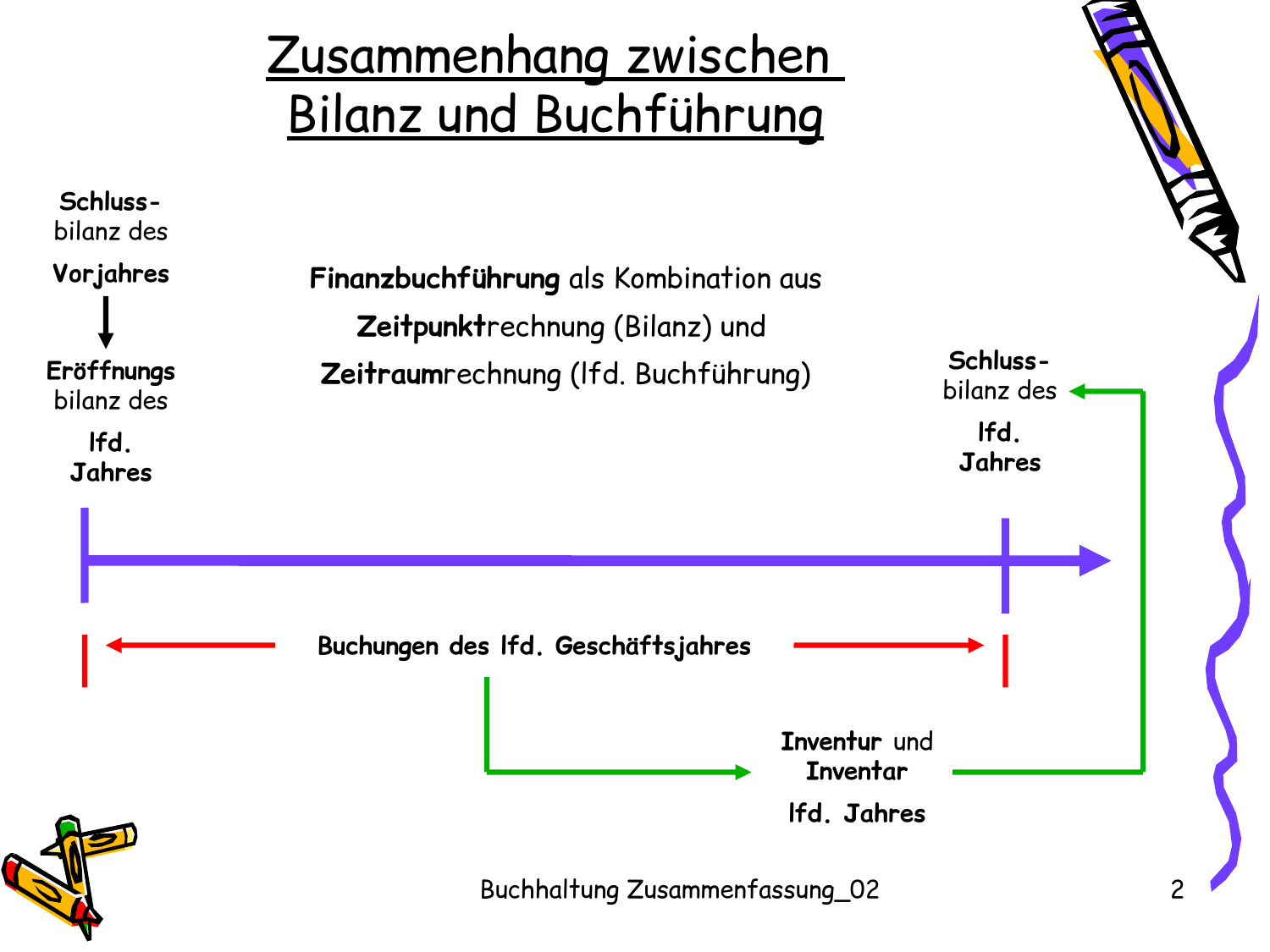

# Zusammenhang zwischen Bilanz und Buchführung
Schluss-bilanz des
Vorjahres

Eröffnungsbilanz des
lfd. Jahres
Finanzbuchführung als Kombination aus
Zeitpunktrechnung (Bilanz) und
Zeitraumrechnung (lfd. Buchführung)
Schluss-bilanz des
lfd. Jahres

Inventur und Inventar
lfd. Jahres

Buchungen des lfd. Geschäftsjahres

Buchhaltung Zusammenfassung_02
2